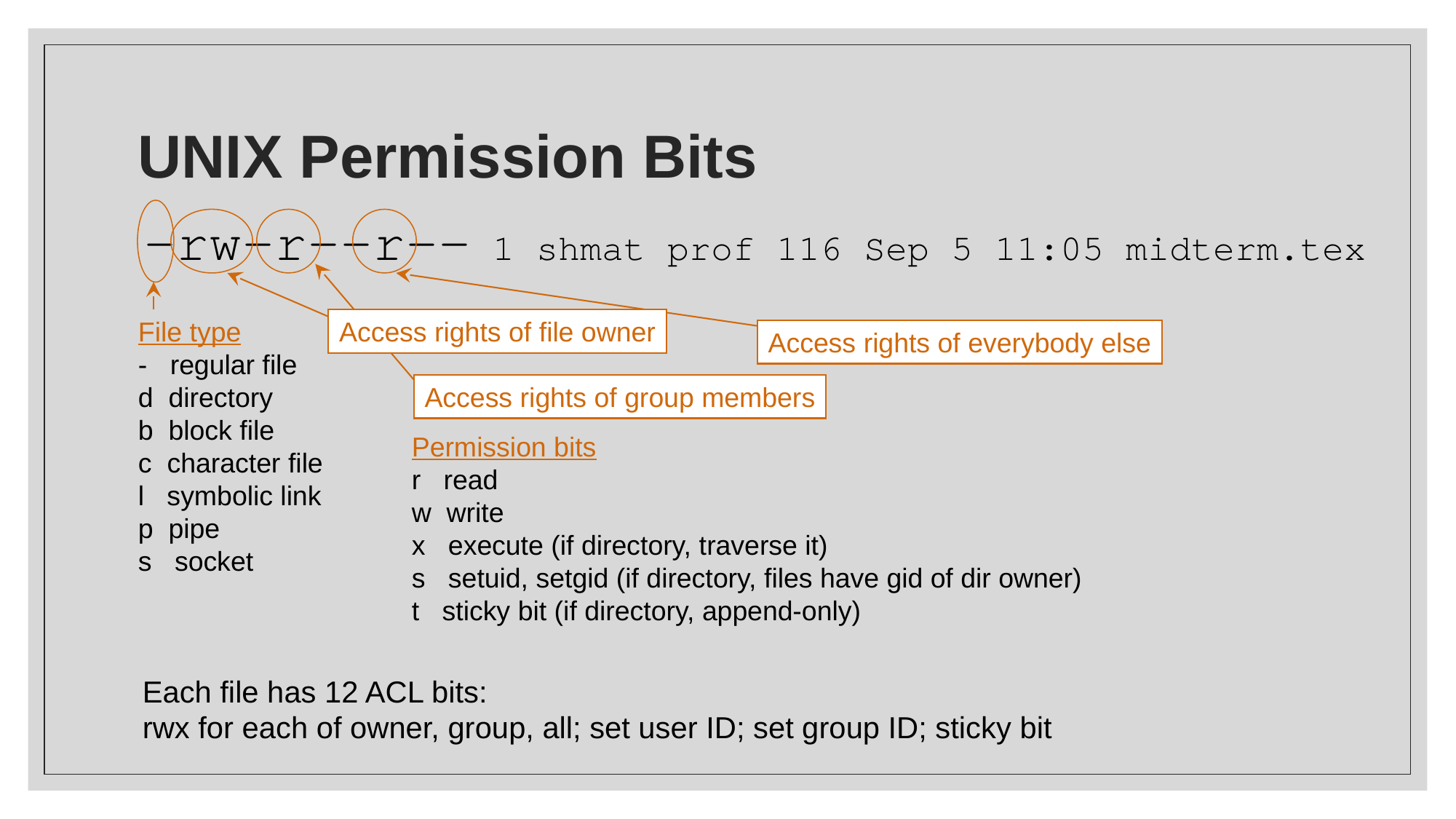

# UNIX Permission Bits
-rw-r--r-- 1 shmat prof 116 Sep 5 11:05 midterm.tex

Access rights of group members

Access rights of everybody else

Access rights of file owner

File type
-   regular file
d  directory
b  block file
c  character file
l   symbolic link
p  pipe
s   socket
Permission bits
r   read
w  write
x   execute (if directory, traverse it)
s   setuid, setgid (if directory, files have gid of dir owner)
t   sticky bit (if directory, append-only)
Each file has 12 ACL bits:
rwx for each of owner, group, all; set user ID; set group ID; sticky bit